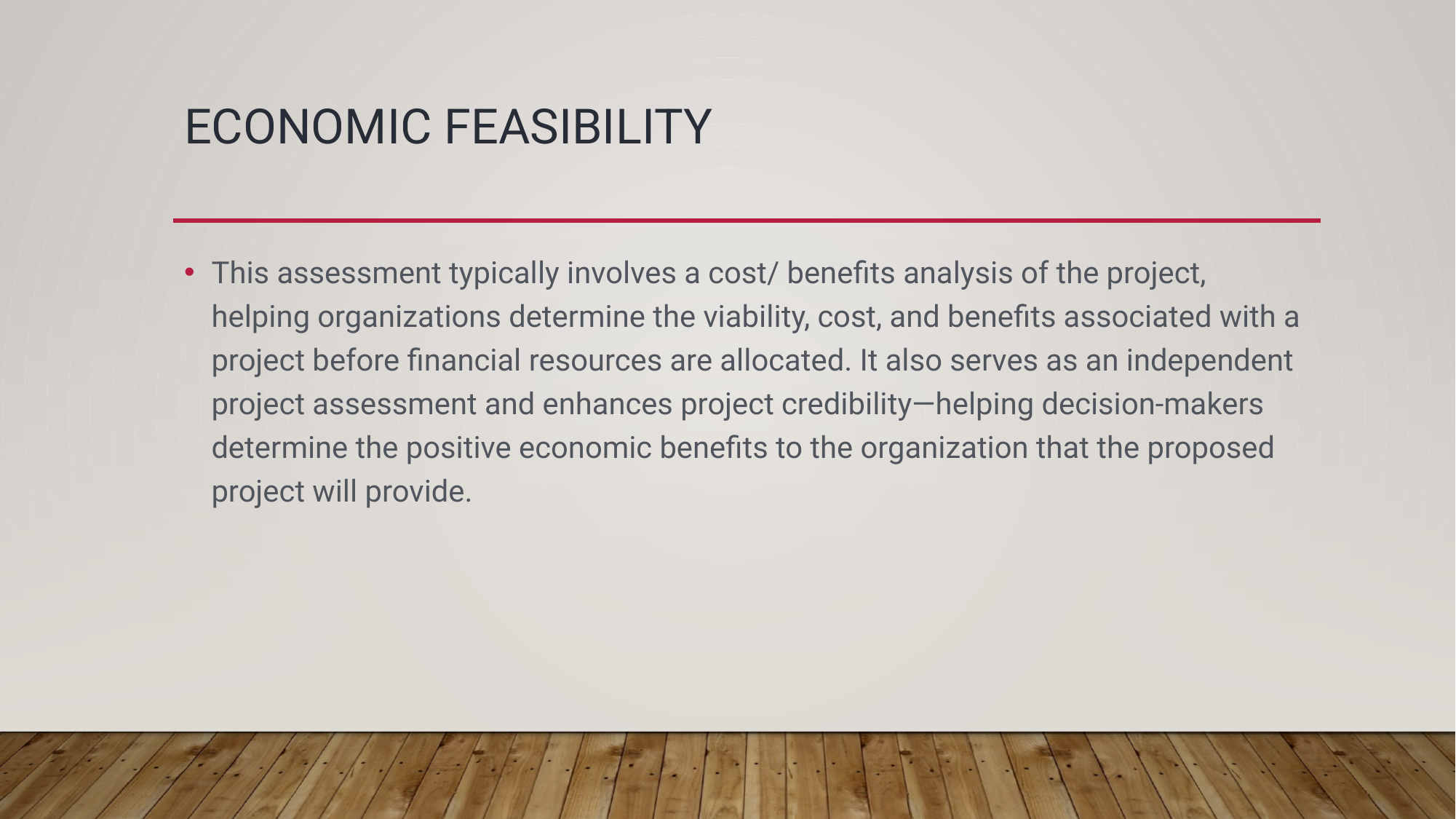

# Economic Feasibility
This assessment typically involves a cost/ benefits analysis of the project, helping organizations determine the viability, cost, and benefits associated with a project before financial resources are allocated. It also serves as an independent project assessment and enhances project credibility—helping decision-makers determine the positive economic benefits to the organization that the proposed project will provide.